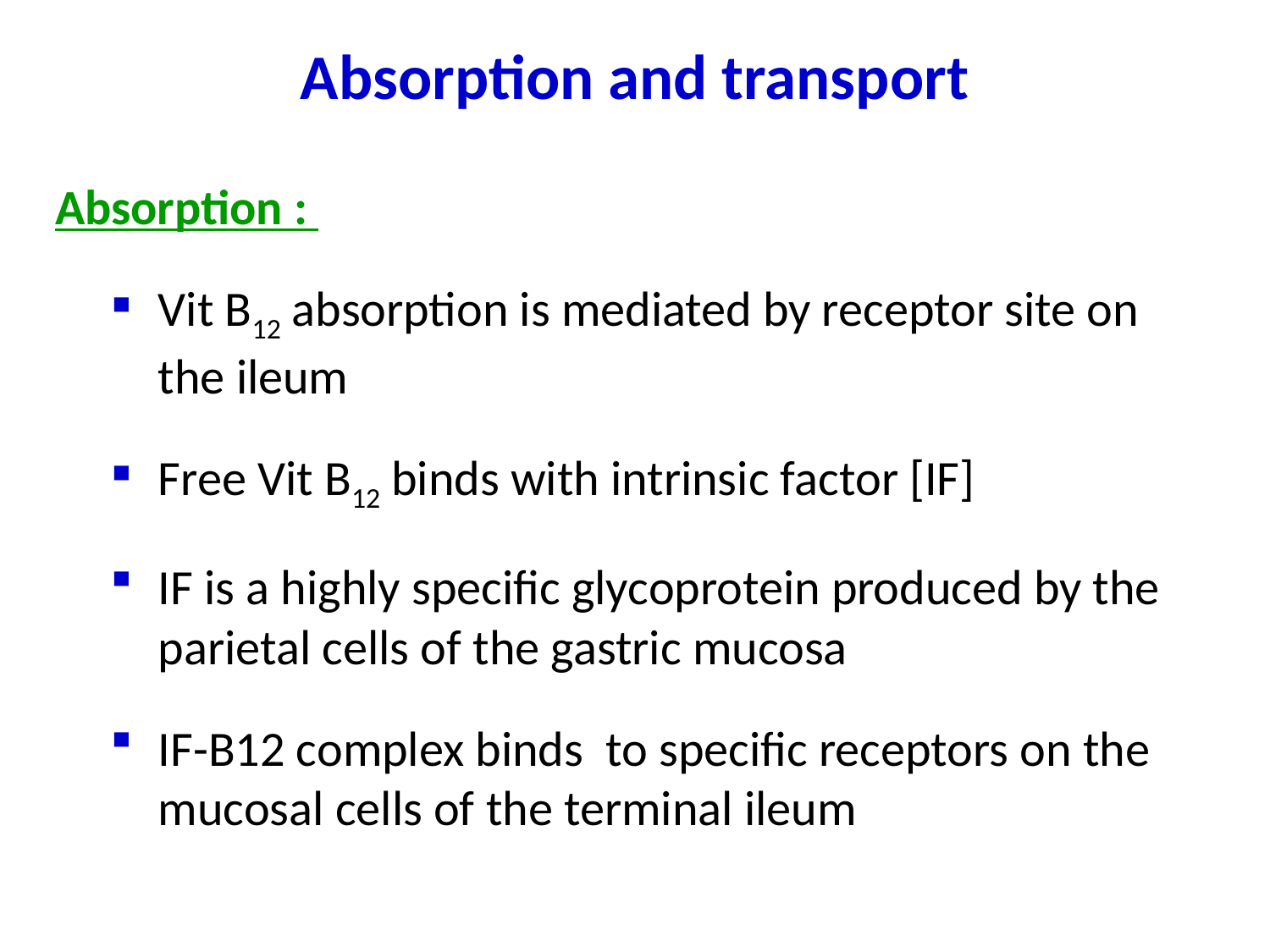

# Absorption and transport
Absorption :
Vit B12 absorption is mediated by receptor site on the ileum
Free Vit B12 binds with intrinsic factor [IF]
IF is a highly specific glycoprotein produced by the parietal cells of the gastric mucosa
IF-B12 complex binds  to specific receptors on the mucosal cells of the terminal ileum